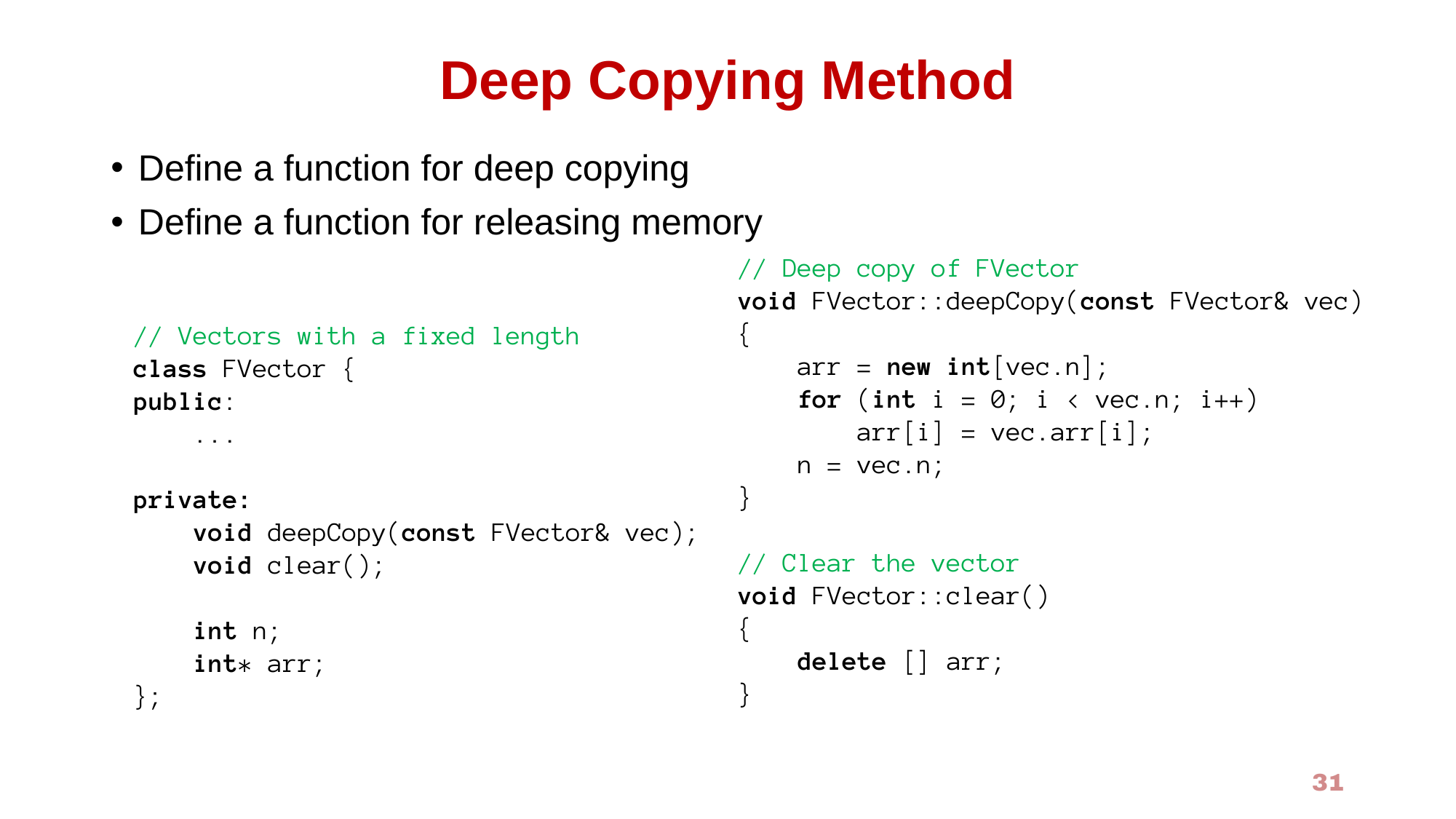

# Deep Copying Method
Define a function for deep copying
Define a function for releasing memory
// Deep copy of FVector
void FVector::deepCopy(const FVector& vec)
{
    arr = new int[vec.n];
    for (int i = 0; i < vec.n; i++)
        arr[i] = vec.arr[i];
    n = vec.n;
}

// Clear the vector
void FVector::clear()
{
    delete [] arr;
}
// Vectors with a fixed length
class FVector {
public:
    ...

private:
    void deepCopy(const FVector& vec);
    void clear();

    int n;
    int* arr;
};
31